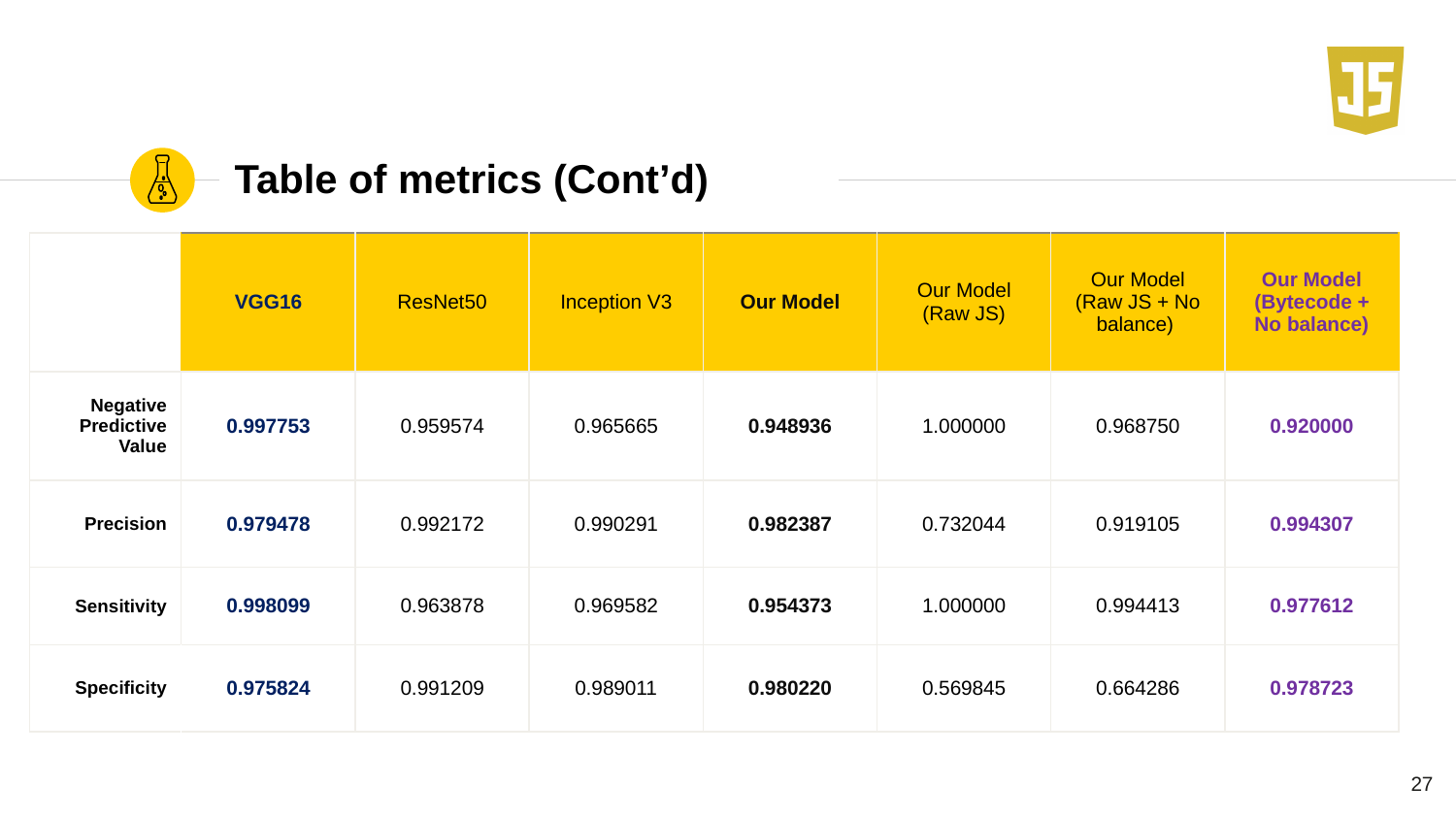

# Table of metrics (Cont’d)

|  | VGG16 | ResNet50 | Inception V3 | Our Model | Our Model (Raw JS) | Our Model (Raw JS + No balance) | Our Model (Bytecode + No balance) |
| --- | --- | --- | --- | --- | --- | --- | --- |
| Negative Predictive Value | 0.997753 | 0.959574 | 0.965665 | 0.948936 | 1.000000 | 0.968750 | 0.920000 |
| Precision | 0.979478 | 0.992172 | 0.990291 | 0.982387 | 0.732044 | 0.919105 | 0.994307 |
| Sensitivity | 0.998099 | 0.963878 | 0.969582 | 0.954373 | 1.000000 | 0.994413 | 0.977612 |
| Specificity | 0.975824 | 0.991209 | 0.989011 | 0.980220 | 0.569845 | 0.664286 | 0.978723 |
27